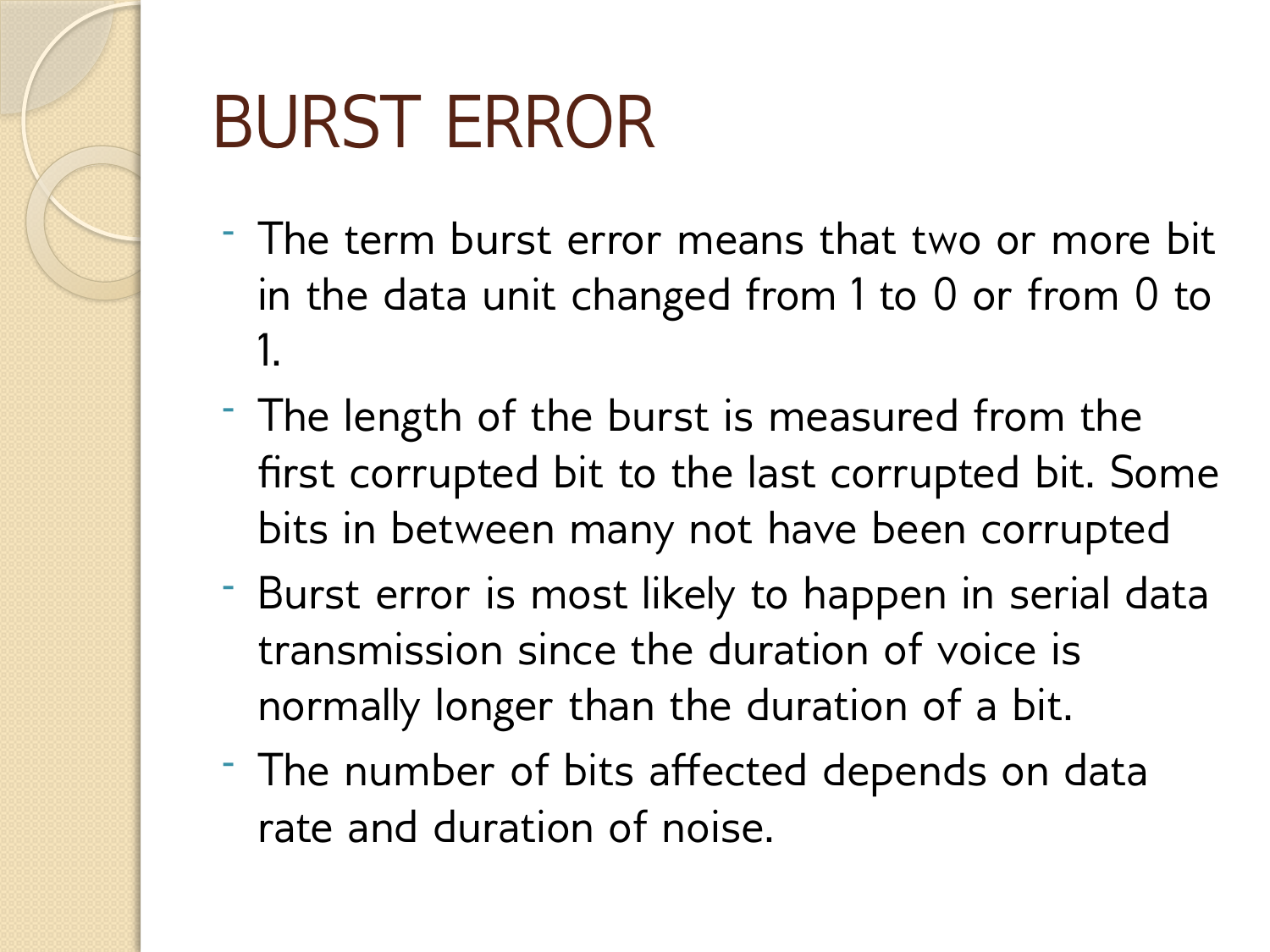

# BURST ERROR
The term burst error means that two or more bit in the data unit changed from 1 to 0 or from 0 to 1.
The length of the burst is measured from the first corrupted bit to the last corrupted bit. Some bits in between many not have been corrupted
Burst error is most likely to happen in serial data transmission since the duration of voice is normally longer than the duration of a bit.
The number of bits affected depends on data rate and duration of noise.